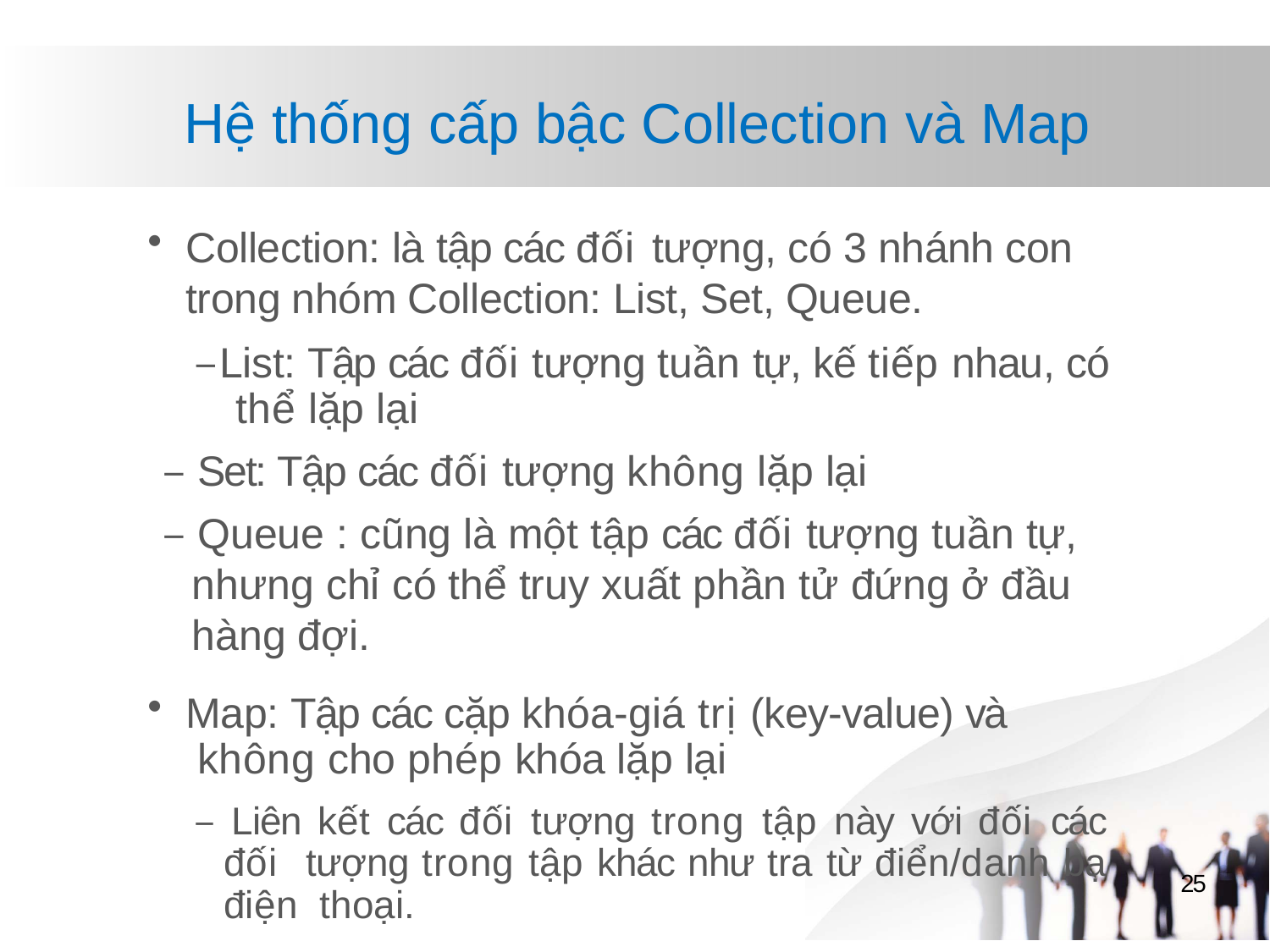

# Hệ thống cấp bậc Collection và Map
Collection: là tập các đối tượng, có 3 nhánh con trong nhóm Collection: List, Set, Queue.
−List: Tập các đối tượng tuần tự, kế tiếp nhau, có  thể lặp lại
− Set: Tập các đối tượng không lặp lại
− Queue : cũng là một tập các đối tượng tuần tự, nhưng chỉ có thể truy xuất phần tử đứng ở đầu hàng đợi.
Map: Tập các cặp khóa-giá trị (key-value) và  không cho phép khóa lặp lại
− Liên kết các đối tượng trong tập này với đối các đối  tượng trong tập khác như tra từ điển/danh bạ điện  thoại.
25